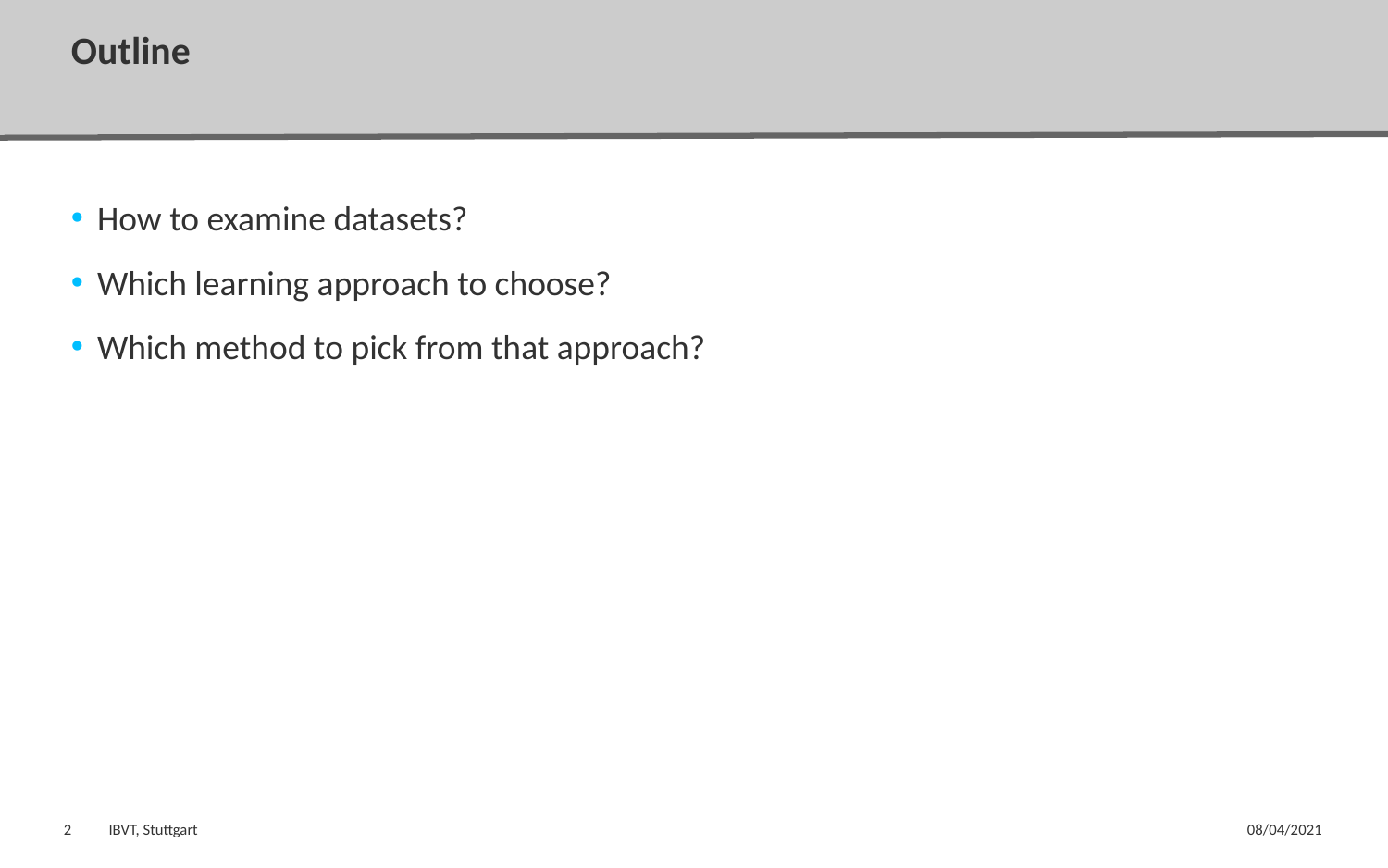

# Outline

How to examine datasets?
Which learning approach to choose?
Which method to pick from that approach?